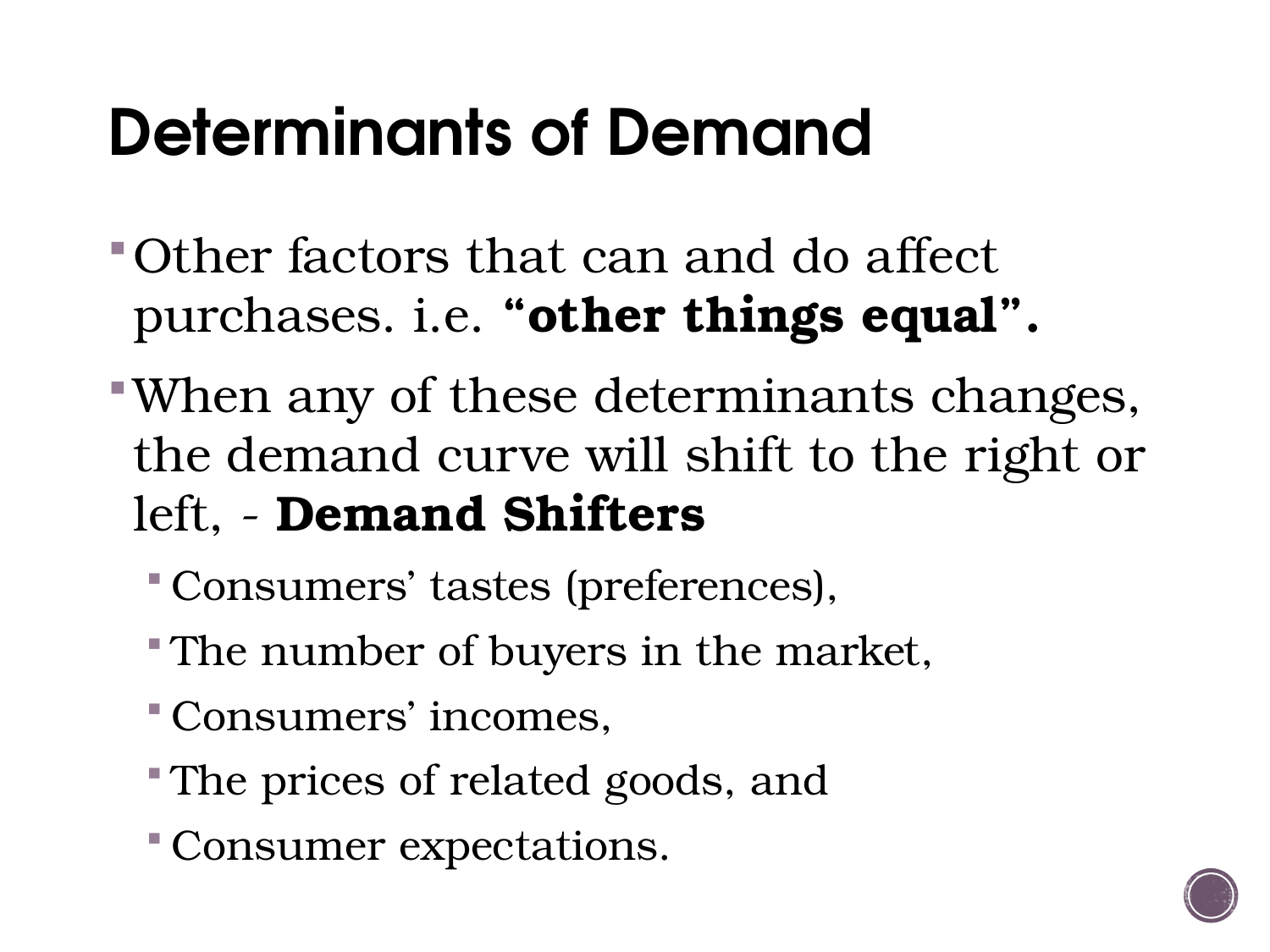

# Determinants of Demand
Other factors that can and do affect purchases. i.e. “other things equal”.
When any of these determinants changes, the demand curve will shift to the right or left, - Demand Shifters
Consumers’ tastes (preferences),
The number of buyers in the market,
Consumers’ incomes,
The prices of related goods, and
Consumer expectations.